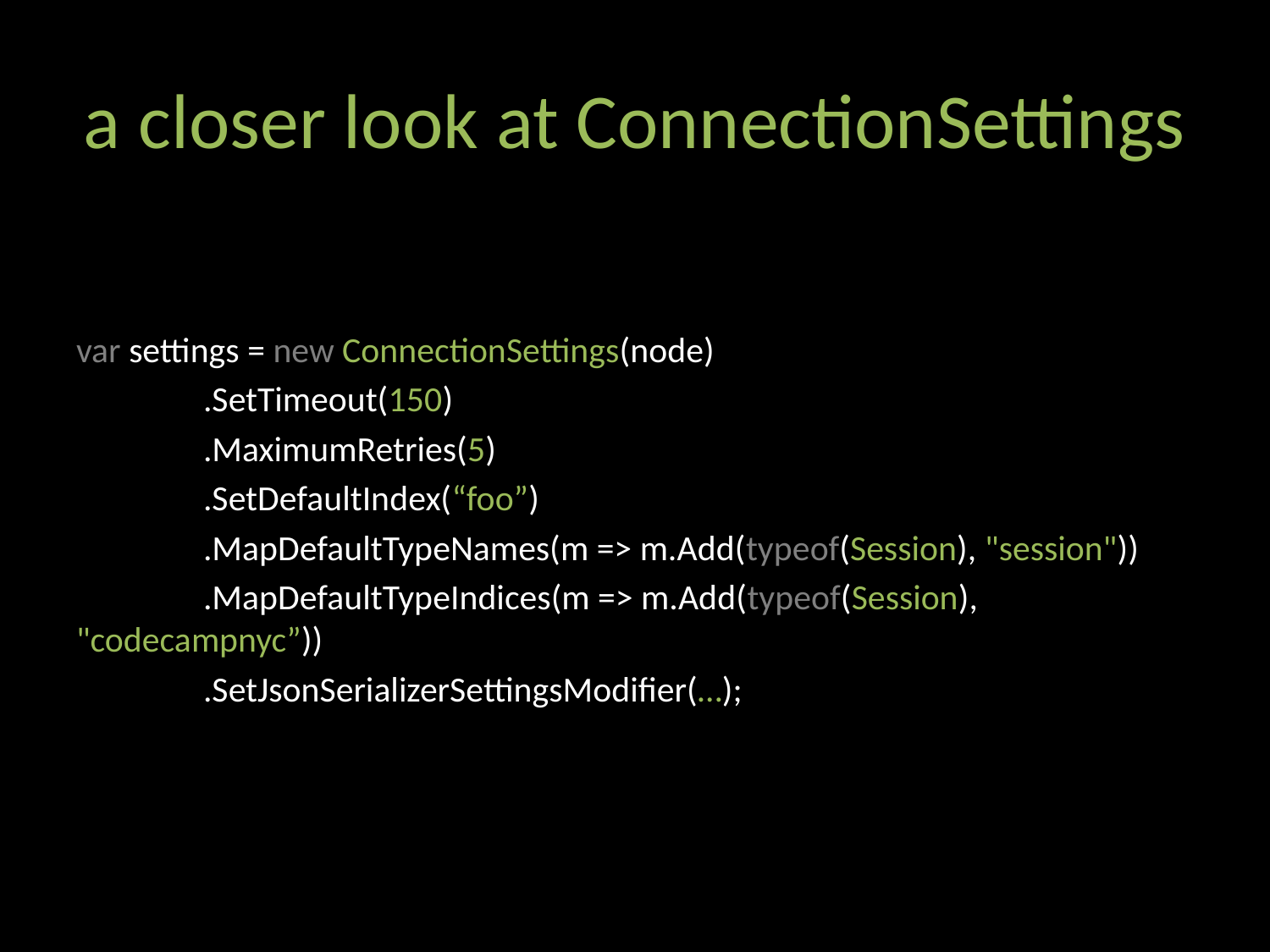

# a closer look at ConnectionSettings

var settings = new ConnectionSettings(node)
	.SetTimeout(150)
	.MaximumRetries(5)
	.SetDefaultIndex(“foo”)
	.MapDefaultTypeNames(m => m.Add(typeof(Session), "session"))
	.MapDefaultTypeIndices(m => m.Add(typeof(Session), "codecampnyc”))
	.SetJsonSerializerSettingsModifier(…);